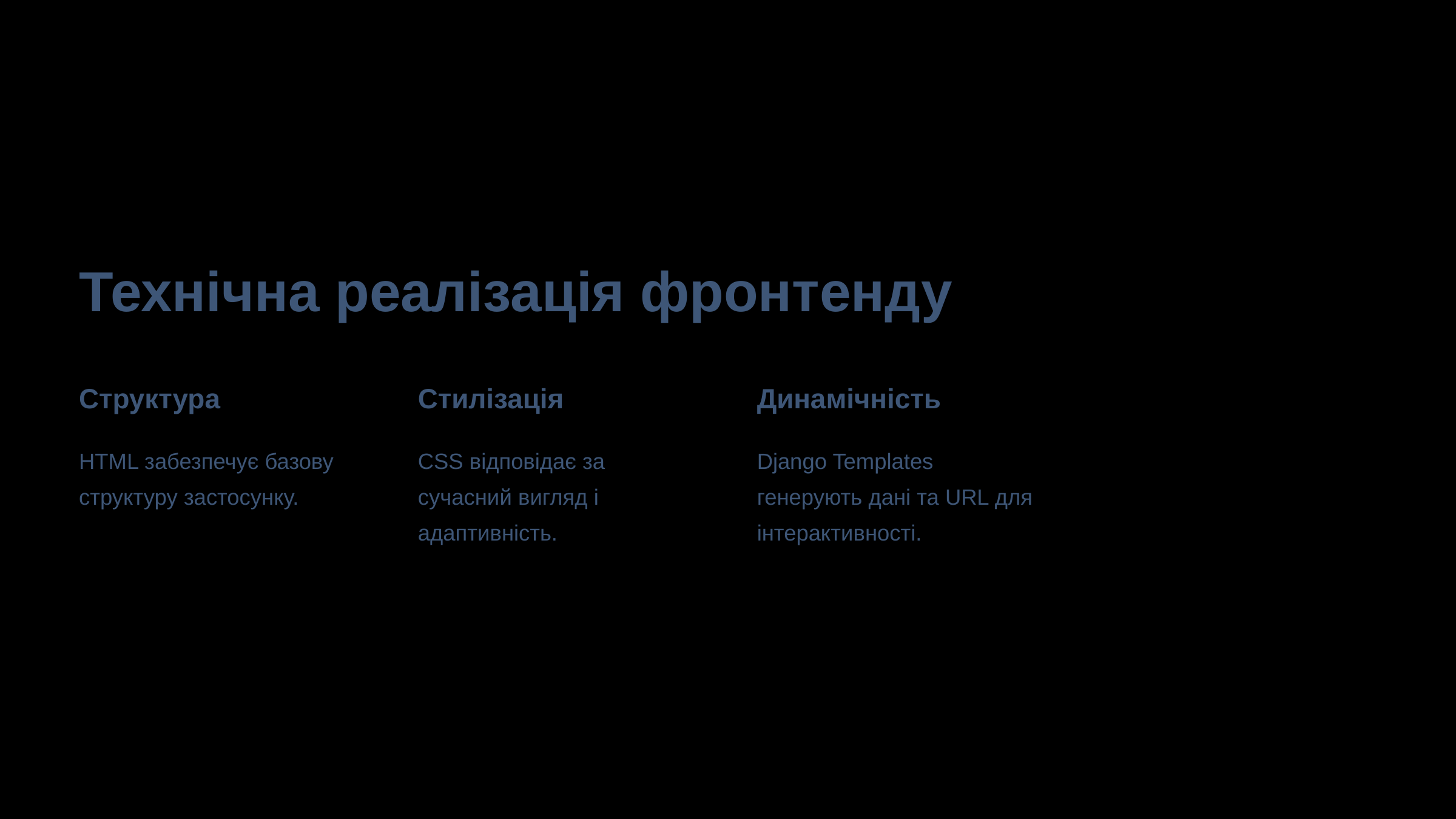

Технічна реалізація фронтенду
Структура
Стилізація
Динамічність
HTML забезпечує базову структуру застосунку.
CSS відповідає за сучасний вигляд і адаптивність.
Django Templates генерують дані та URL для інтерактивності.